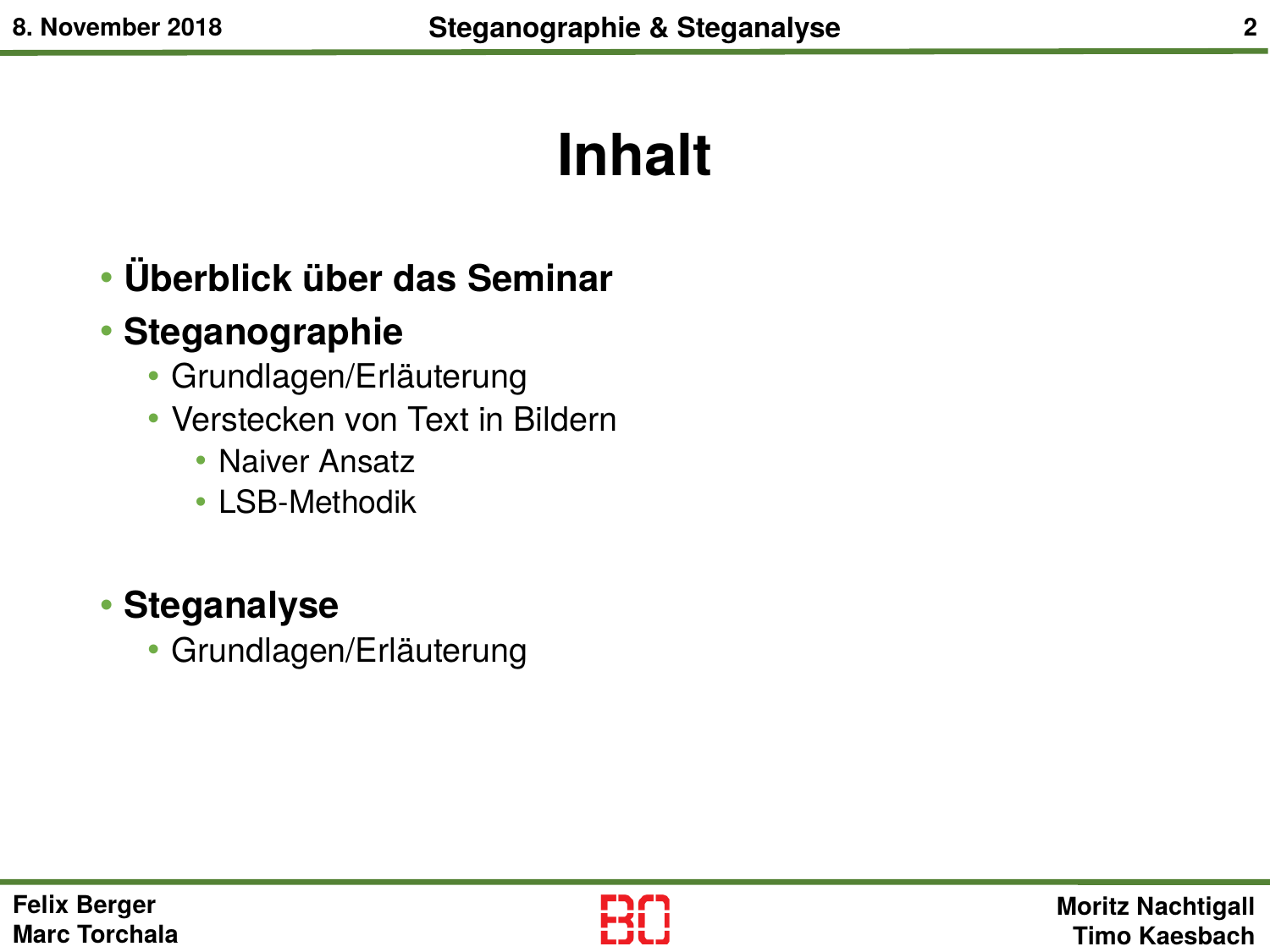

# Inhalt
Überblick über das Seminar
Steganographie
Grundlagen/Erläuterung
Verstecken von Text in Bildern
Naiver Ansatz
LSB-Methodik

Steganalyse
Grundlagen/Erläuterung